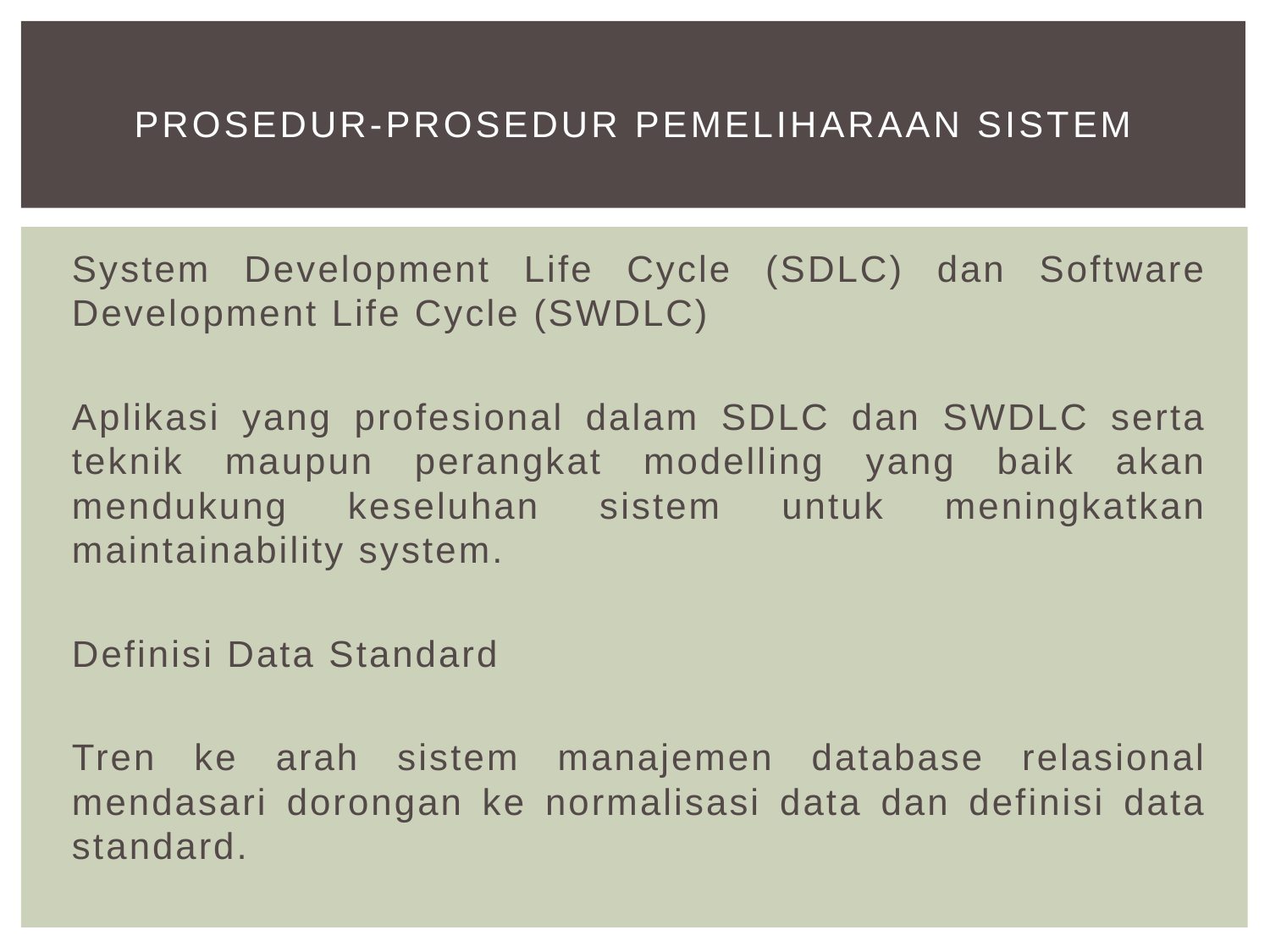

# Prosedur-Prosedur Pemeliharaan Sistem
System Development Life Cycle (SDLC) dan Software Development Life Cycle (SWDLC)

Aplikasi yang profesional dalam SDLC dan SWDLC serta teknik maupun perangkat modelling yang baik akan mendukung keseluhan sistem untuk meningkatkan maintainability system.

Definisi Data Standard

Tren ke arah sistem manajemen database relasional mendasari dorongan ke normalisasi data dan definisi data standard.